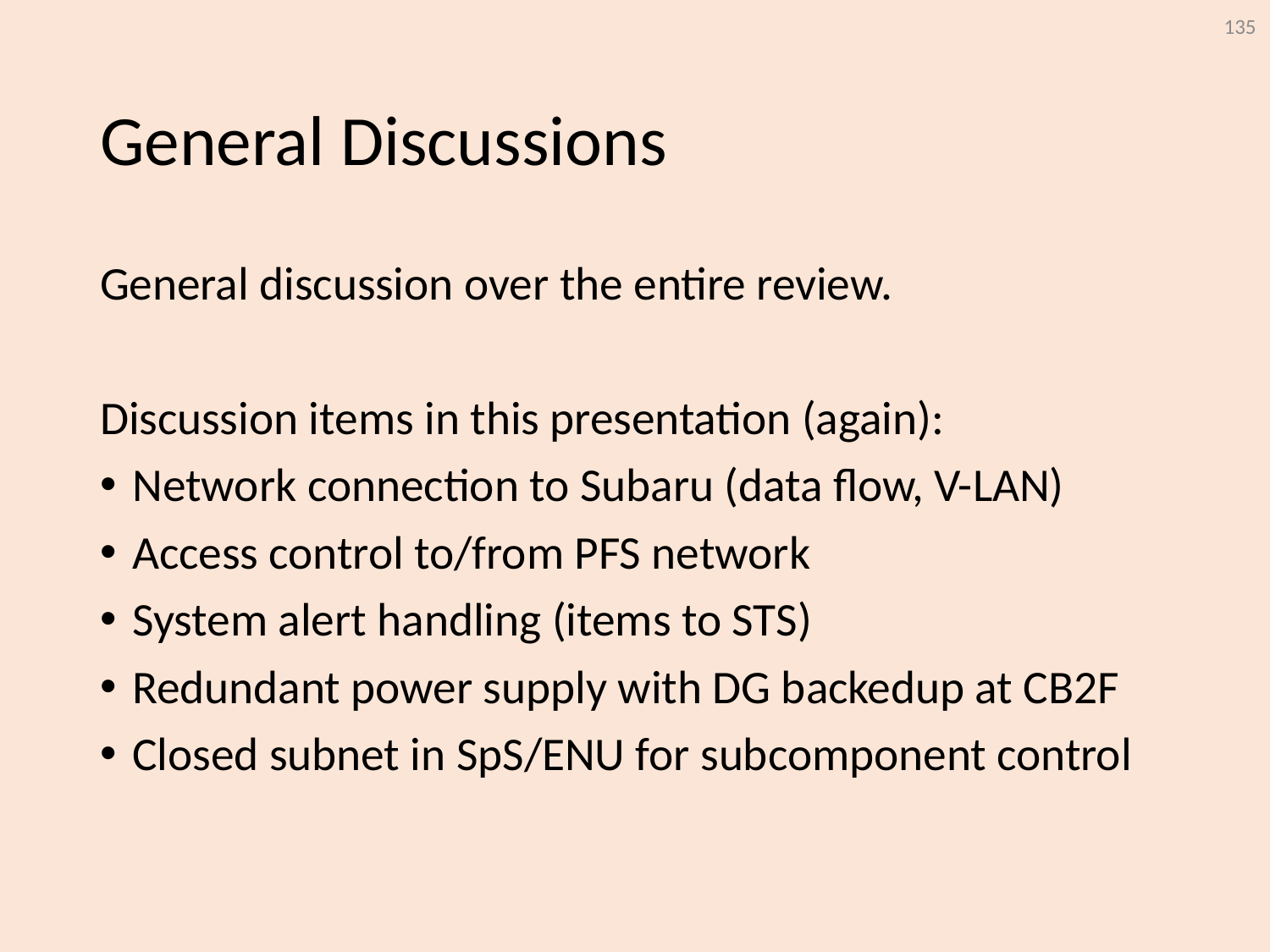

135
# General Discussions
General discussion over the entire review.

Discussion items in this presentation (again):
Network connection to Subaru (data flow, V-LAN)
Access control to/from PFS network
System alert handling (items to STS)
Redundant power supply with DG backedup at CB2F
Closed subnet in SpS/ENU for subcomponent control